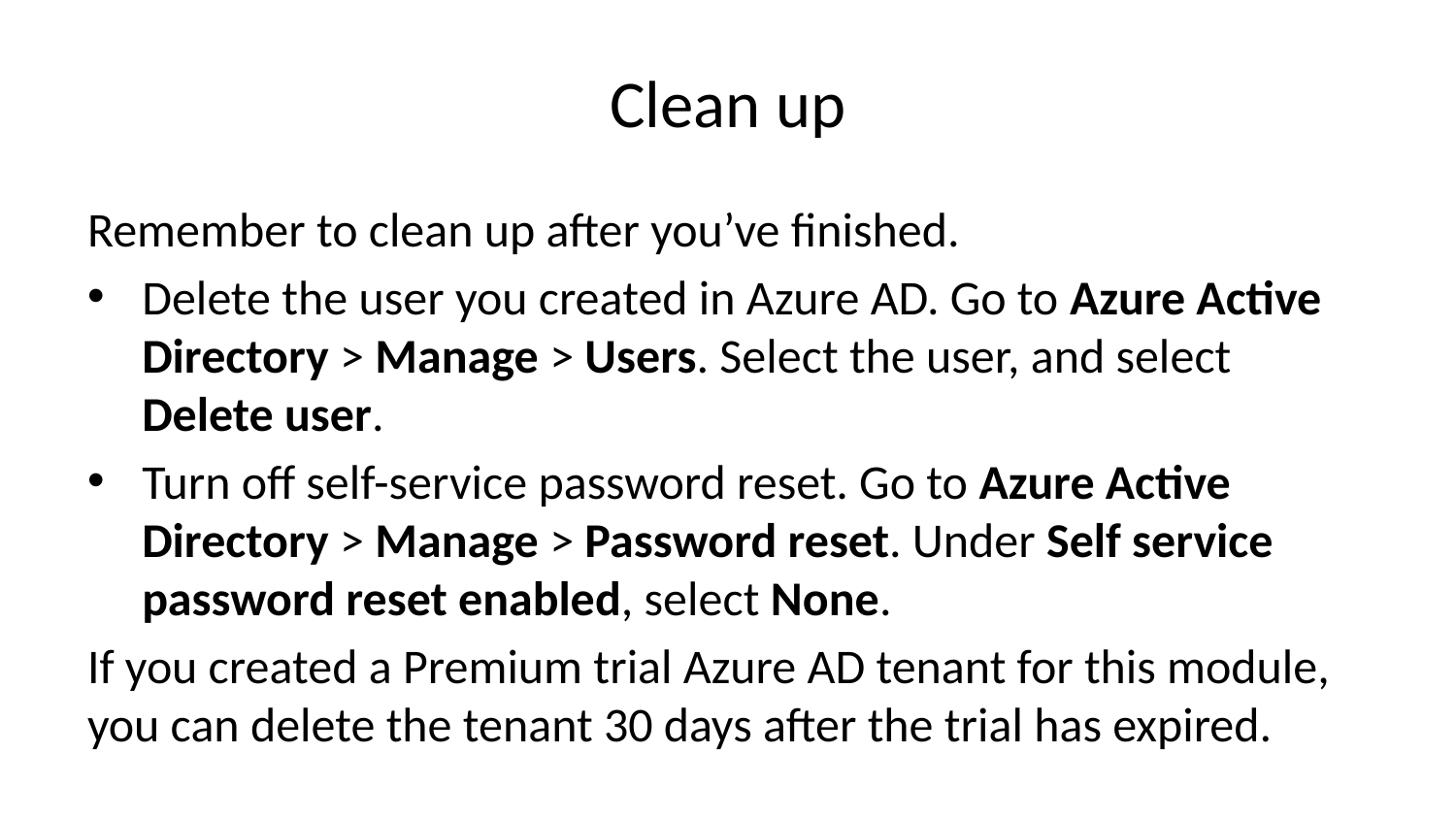

# Clean up
Remember to clean up after you’ve finished.
Delete the user you created in Azure AD. Go to Azure Active Directory > Manage > Users. Select the user, and select Delete user.
Turn off self-service password reset. Go to Azure Active Directory > Manage > Password reset. Under Self service password reset enabled, select None.
If you created a Premium trial Azure AD tenant for this module, you can delete the tenant 30 days after the trial has expired.